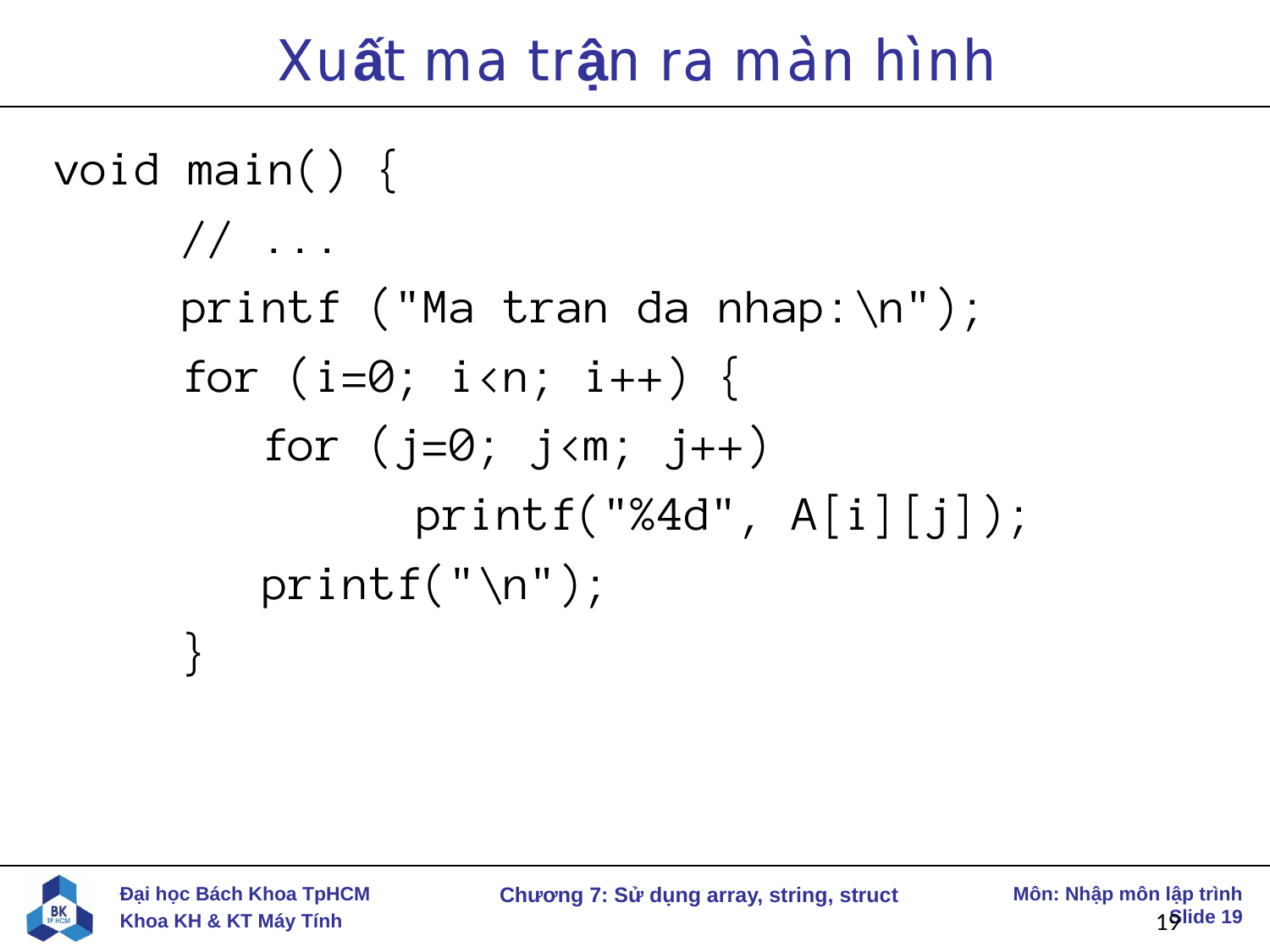

# Xuất ma trận ra màn hình
void main() {
	// ...
	printf ("Ma tran da nhap:\n");
	for (i=0; i<n; i++) {
	   for (j=0; j<m; j++)
		    printf("%4d", A[i][j]);
	   printf("\n");
	}
19